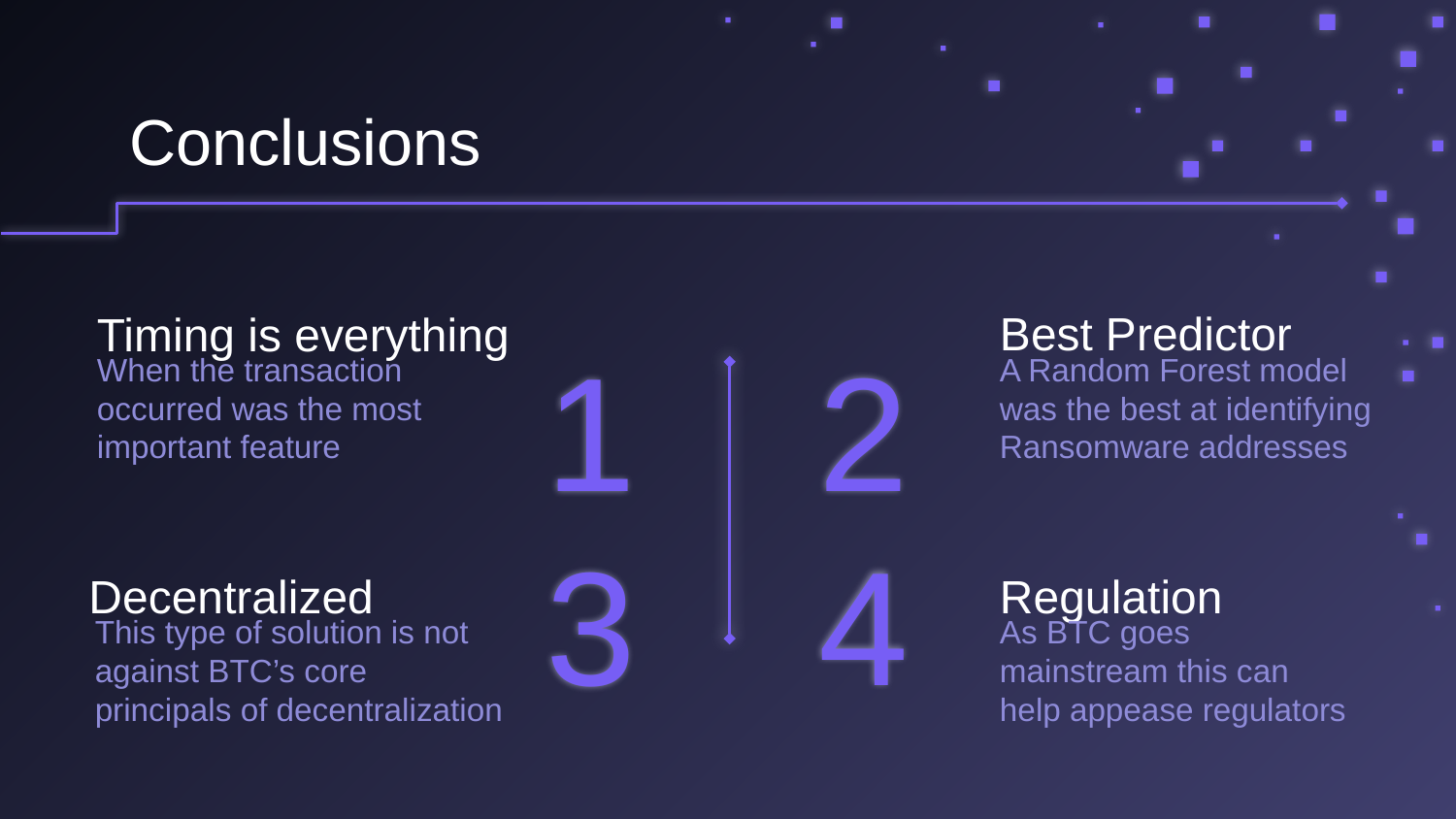

Conclusions
Best Predictor
Timing is everything
When the transaction occurred was the most important feature
A Random Forest model was the best at identifying Ransomware addresses
Decentralized
13
24
Regulation
This type of solution is not against BTC’s core principals of decentralization
As BTC goes mainstream this can help appease regulators